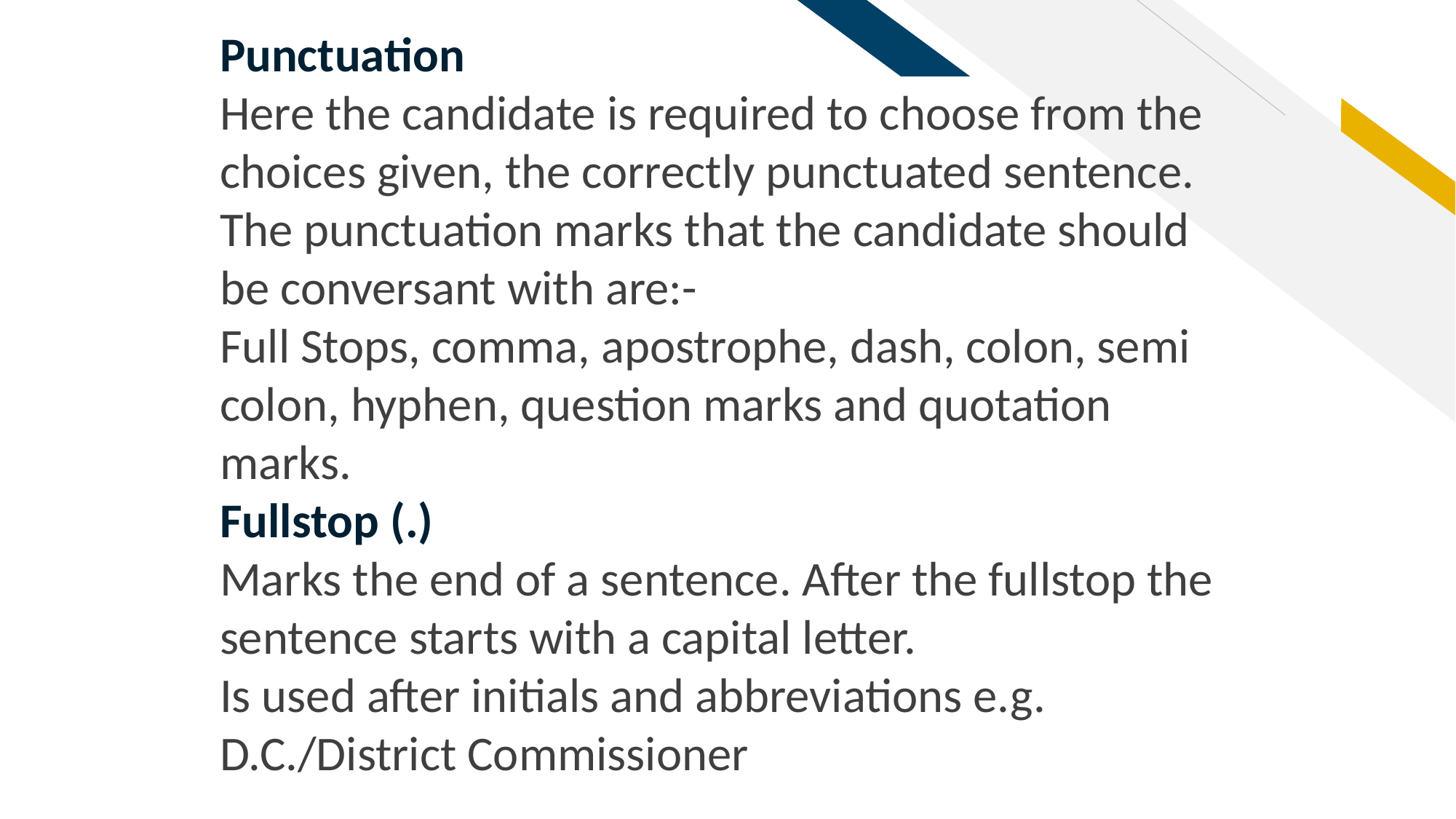

Punctuation
Here the candidate is required to choose from the choices given, the correctly punctuated sentence.
The punctuation marks that the candidate should be conversant with are:-
Full Stops, comma, apostrophe, dash, colon, semi colon, hyphen, question marks and quotation
marks.
Fullstop (.)
Marks the end of a sentence. After the fullstop the sentence starts with a capital letter.
Is used after initials and abbreviations e.g. D.C./District Commissioner